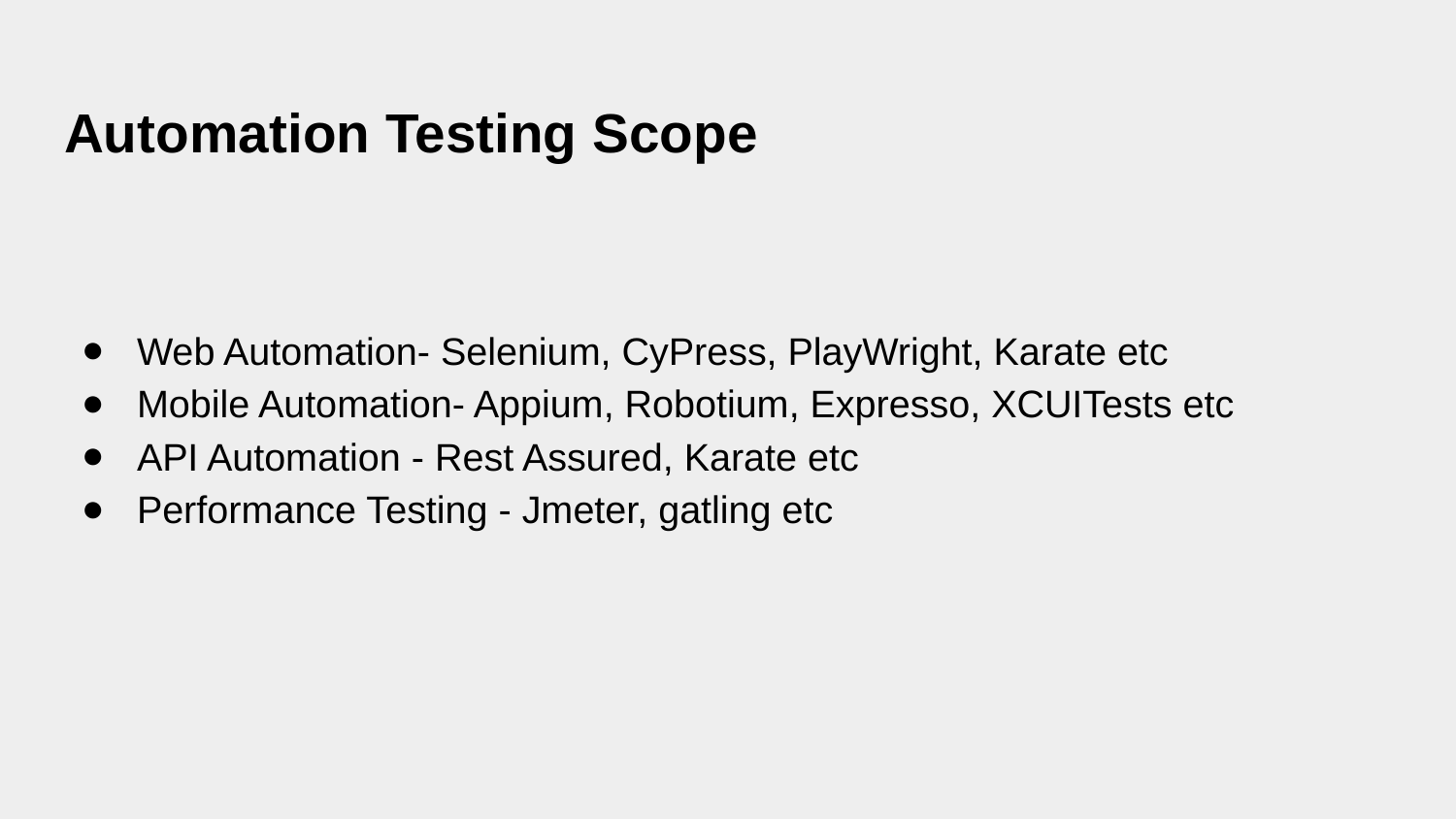

# Automation Testing Scope

Web Automation- Selenium, CyPress, PlayWright, Karate etc
Mobile Automation- Appium, Robotium, Expresso, XCUITests etc
API Automation - Rest Assured, Karate etc
Performance Testing - Jmeter, gatling etc